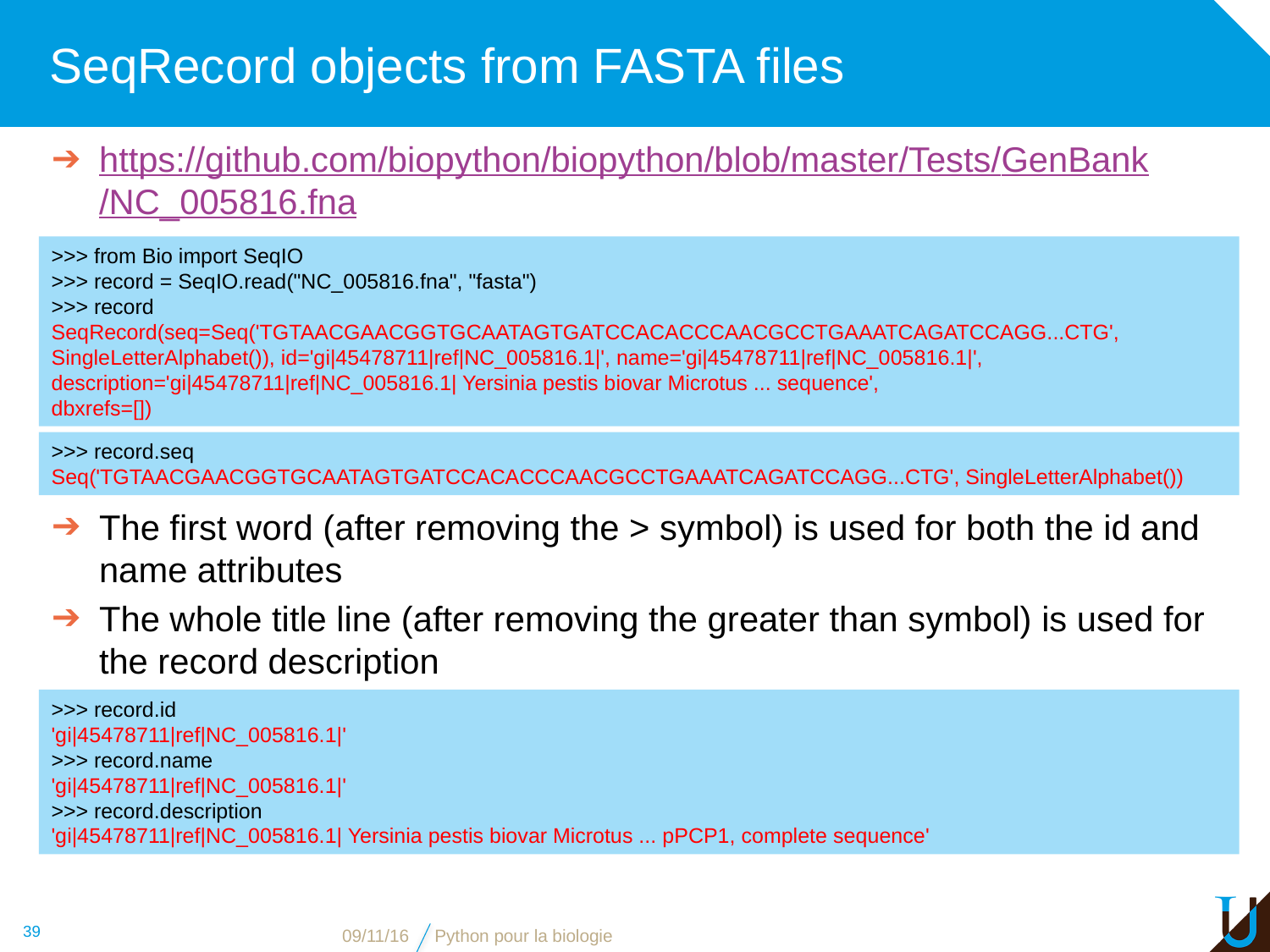

# SeqRecord objects from FASTA files
https://github.com/biopython/biopython/blob/master/Tests/GenBank/NC_005816.fna
>>> from Bio import SeqIO
>>> record = SeqIO.read("NC_005816.fna", "fasta")
>>> record
SeqRecord(seq=Seq('TGTAACGAACGGTGCAATAGTGATCCACACCCAACGCCTGAAATCAGATCCAGG...CTG',
SingleLetterAlphabet()), id='gi|45478711|ref|NC_005816.1|', name='gi|45478711|ref|NC_005816.1|',
description='gi|45478711|ref|NC_005816.1| Yersinia pestis biovar Microtus ... sequence',
dbxrefs=[])
>>> record.seq
Seq('TGTAACGAACGGTGCAATAGTGATCCACACCCAACGCCTGAAATCAGATCCAGG...CTG', SingleLetterAlphabet())
The first word (after removing the > symbol) is used for both the id and name attributes
The whole title line (after removing the greater than symbol) is used for the record description

>>> record.id
'gi|45478711|ref|NC_005816.1|'
>>> record.name
'gi|45478711|ref|NC_005816.1|'
>>> record.description
'gi|45478711|ref|NC_005816.1| Yersinia pestis biovar Microtus ... pPCP1, complete sequence'
39
09/11/16
Python pour la biologie